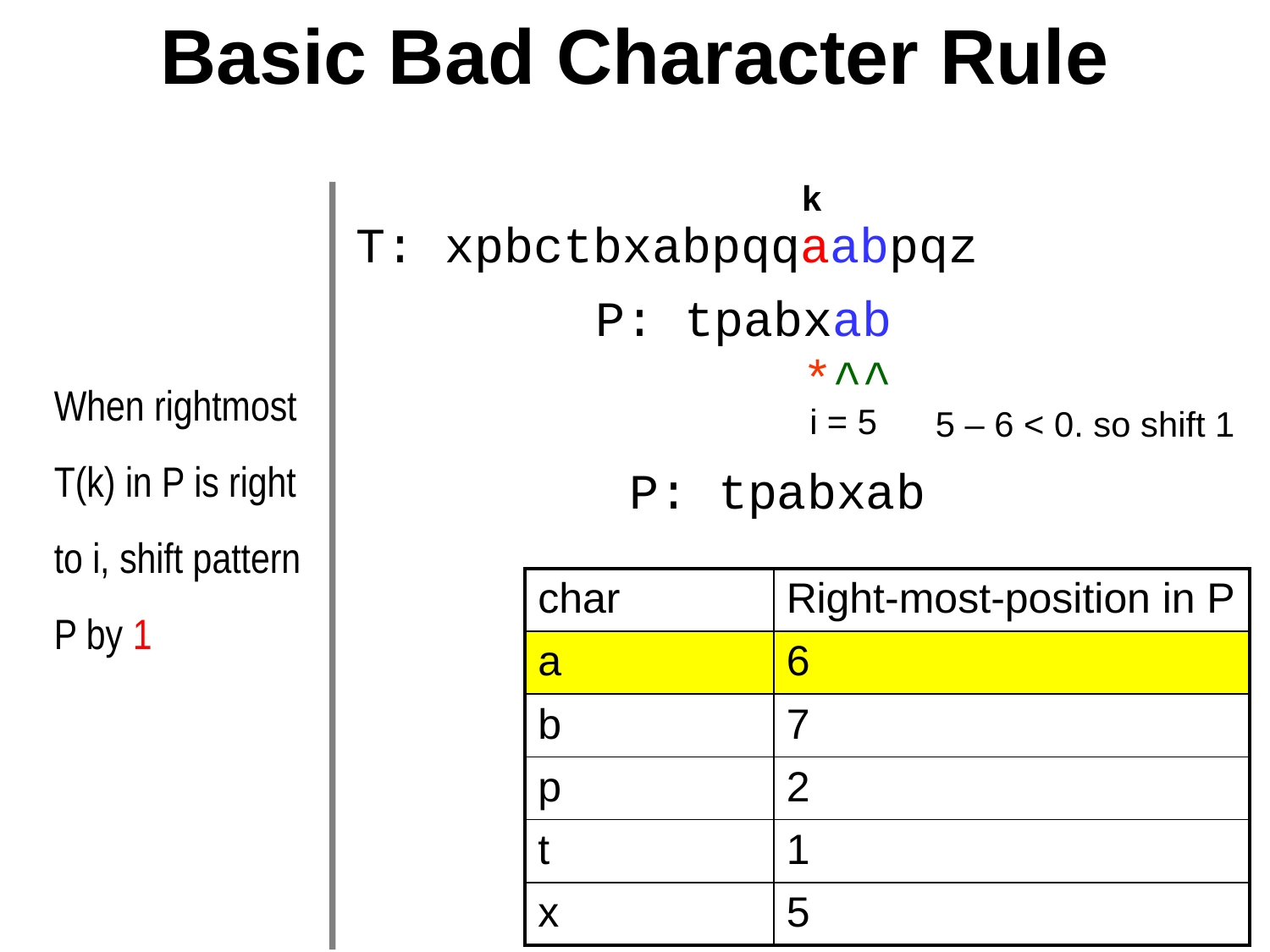

# Basic Bad Character Rule
k

T: xpbctbxabpqqaabpqz
P: tpabxab
       *^^
When rightmost T(k) in P is right to i, shift pattern P by 1
i = 5
5 – 6 < 0. so shift 1
P: tpabxab
| char | Right-most-position in P |
| --- | --- |
| a | 6 |
| b | 7 |
| p | 2 |
| t | 1 |
| x | 5 |